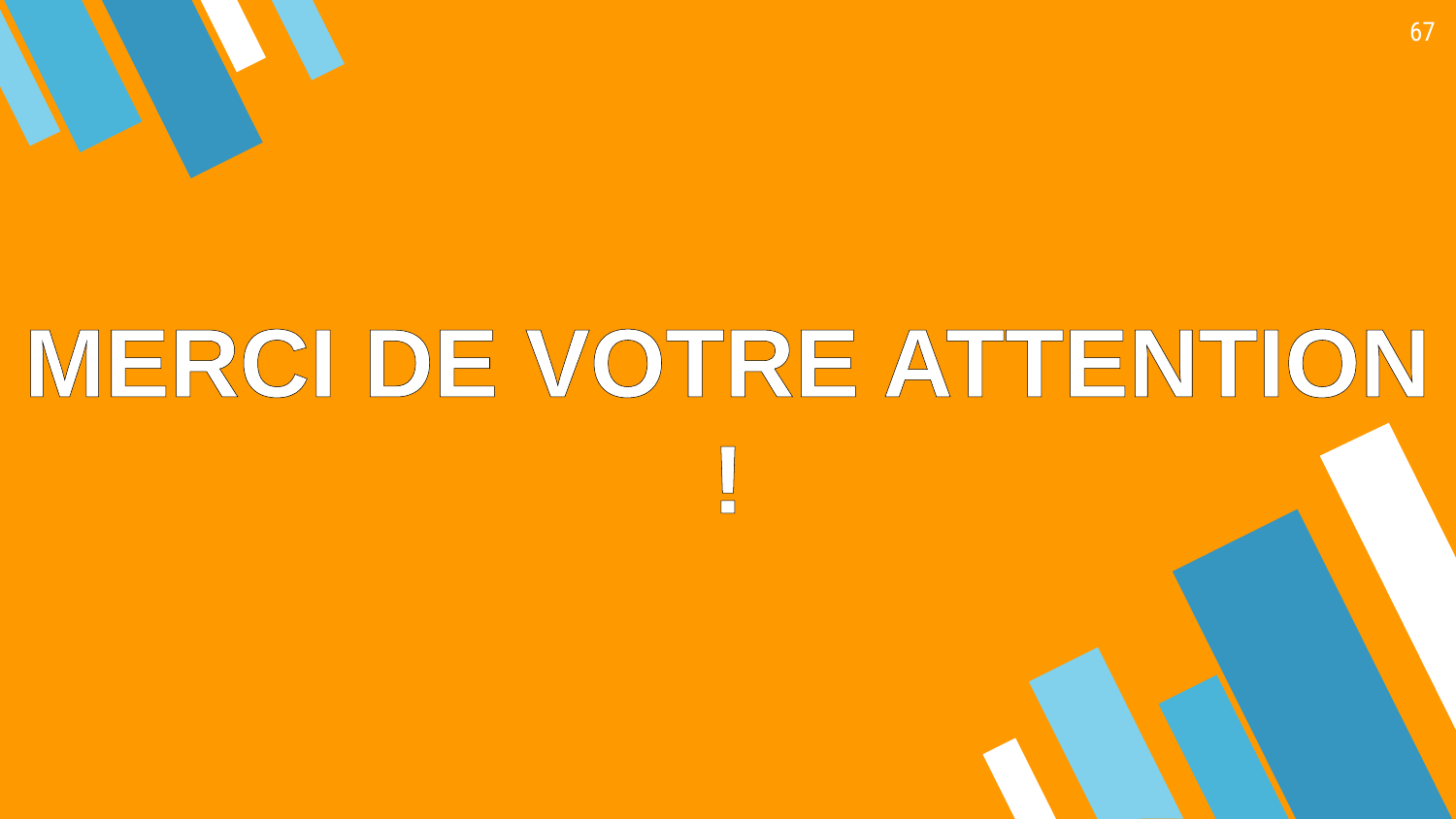

67
# MERCI DE VOTRE ATTENTION !